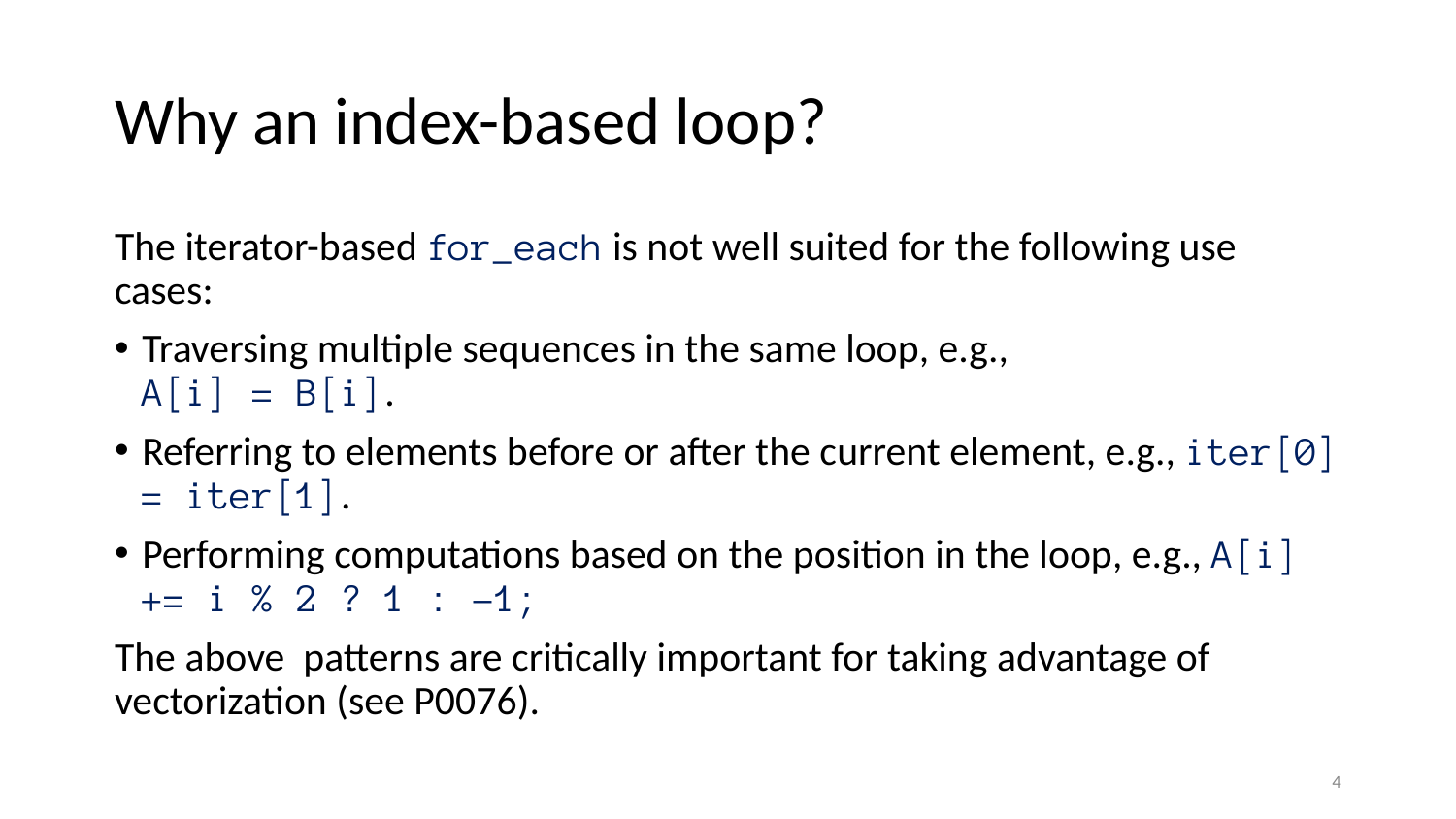

# Why an index-based loop?
The iterator-based for_each is not well suited for the following use cases:
Traversing multiple sequences in the same loop, e.g.,
A[i] = B[i].
Referring to elements before or after the current element, e.g., iter[0] = iter[1].
Performing computations based on the position in the loop, e.g., A[i] += i % 2 ? 1 : -1;
The above  patterns are critically important for taking advantage of vectorization (see P0076).
4